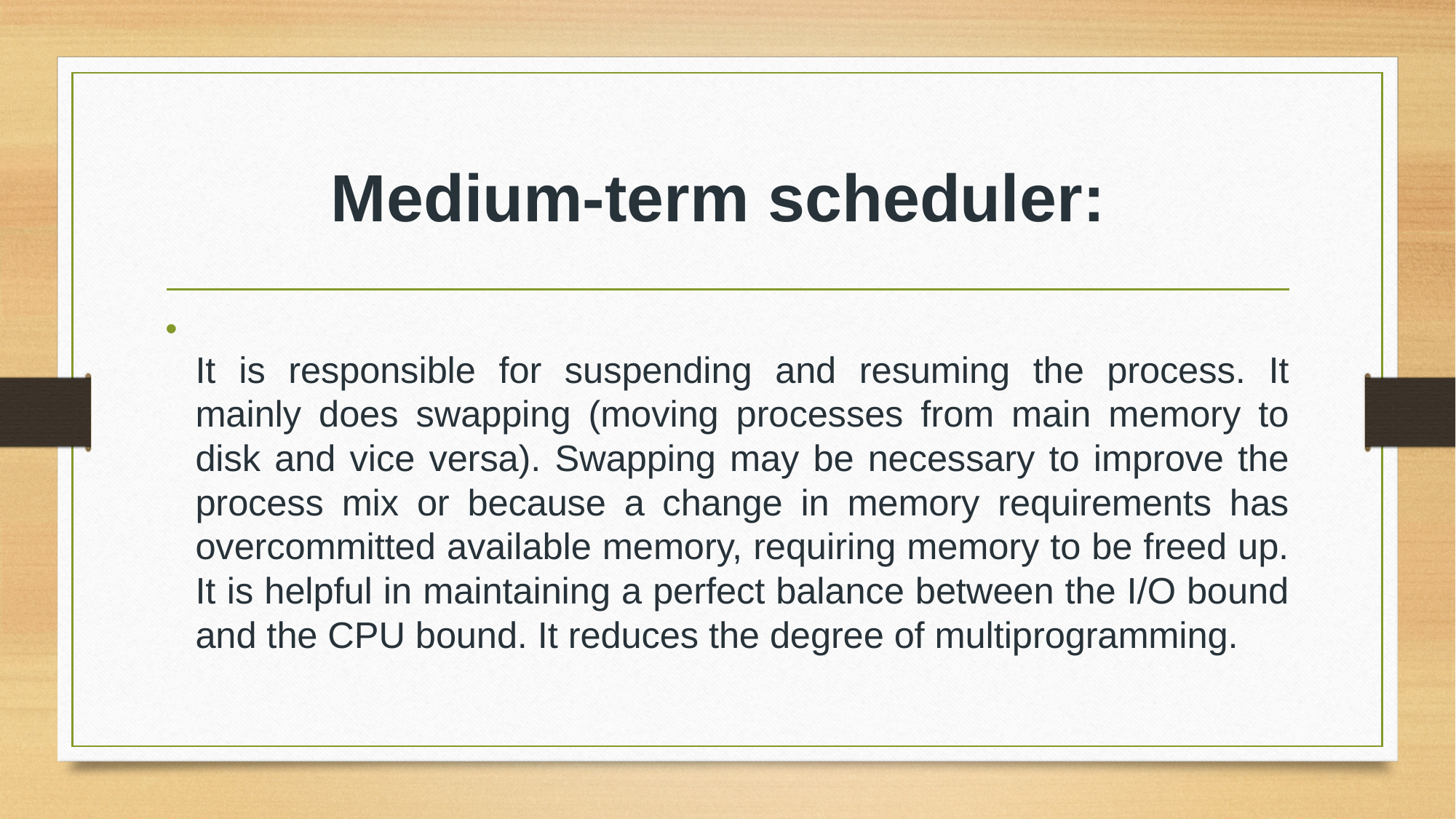

# Medium-term scheduler:
It is responsible for suspending and resuming the process. It mainly does swapping (moving processes from main memory to disk and vice versa). Swapping may be necessary to improve the process mix or because a change in memory requirements has overcommitted available memory, requiring memory to be freed up. It is helpful in maintaining a perfect balance between the I/O bound and the CPU bound. It reduces the degree of multiprogramming.